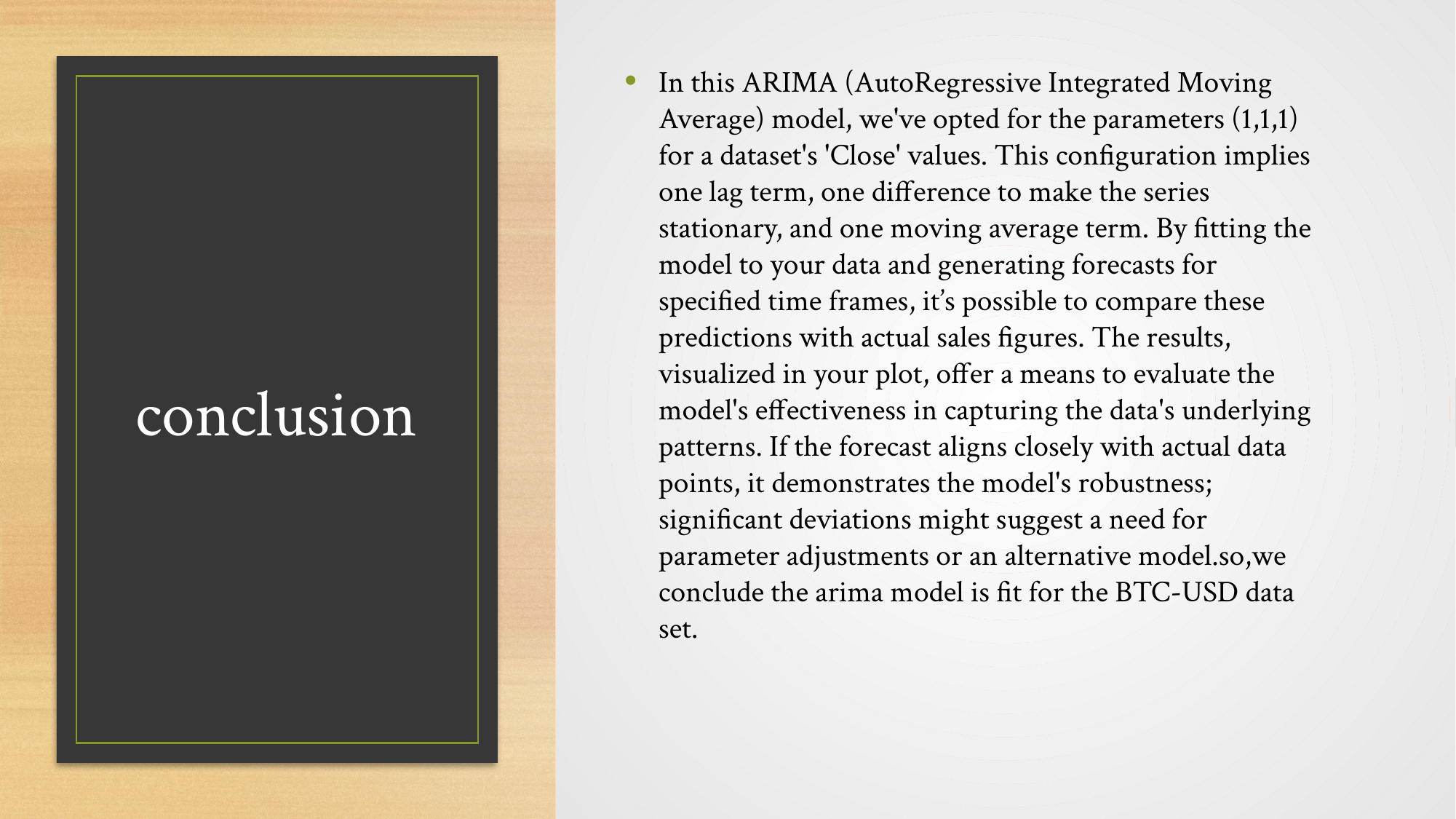

In this ARIMA (AutoRegressive Integrated Moving Average) model, we've opted for the parameters (1,1,1) for a dataset's 'Close' values. This configuration implies one lag term, one difference to make the series stationary, and one moving average term. By fitting the model to your data and generating forecasts for specified time frames, it’s possible to compare these predictions with actual sales figures. The results, visualized in your plot, offer a means to evaluate the model's effectiveness in capturing the data's underlying patterns. If the forecast aligns closely with actual data points, it demonstrates the model's robustness; significant deviations might suggest a need for parameter adjustments or an alternative model.so,we conclude the arima model is fit for the BTC-USD data set.

# conclusion